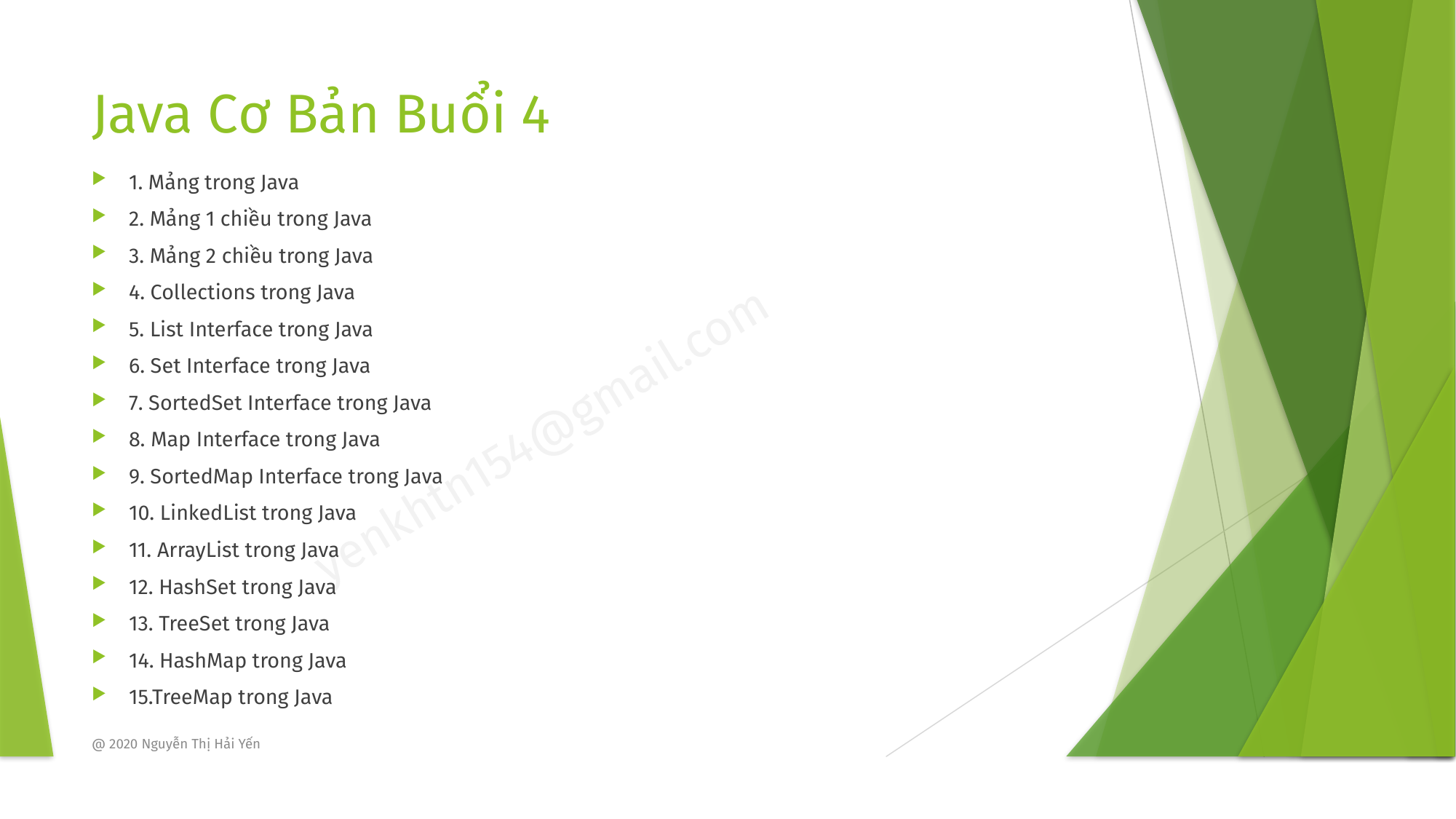

# Java Cơ Bản Buổi 4
1. Mảng trong Java
2. Mảng 1 chiều trong Java
3. Mảng 2 chiều trong Java
4. Collections trong Java
5. List Interface trong Java
6. Set Interface trong Java
7. SortedSet Interface trong Java
8. Map Interface trong Java
9. SortedMap Interface trong Java
10. LinkedList trong Java
11. ArrayList trong Java
12. HashSet trong Java
13. TreeSet trong Java
14. HashMap trong Java
15.TreeMap trong Java
@ 2020 Nguyễn Thị Hải Yến